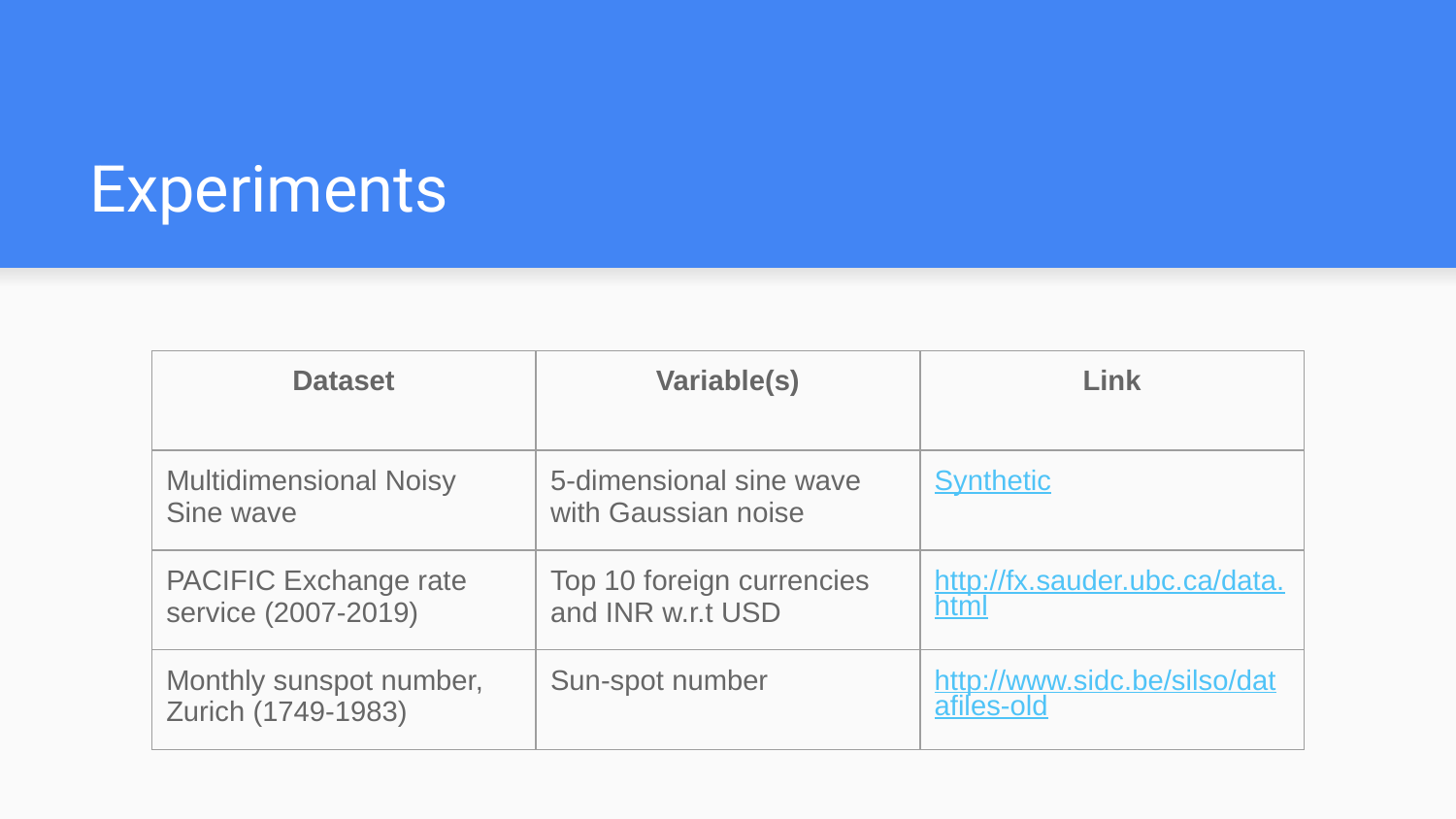

# Experiments
| Dataset | Variable(s) | Link |
| --- | --- | --- |
| Multidimensional Noisy Sine wave | 5-dimensional sine wave with Gaussian noise | Synthetic |
| PACIFIC Exchange rate service (2007-2019) | Top 10 foreign currencies and INR w.r.t USD | http://fx.sauder.ubc.ca/data.html |
| Monthly sunspot number, Zurich (1749-1983) | Sun-spot number | http://www.sidc.be/silso/datafiles-old |